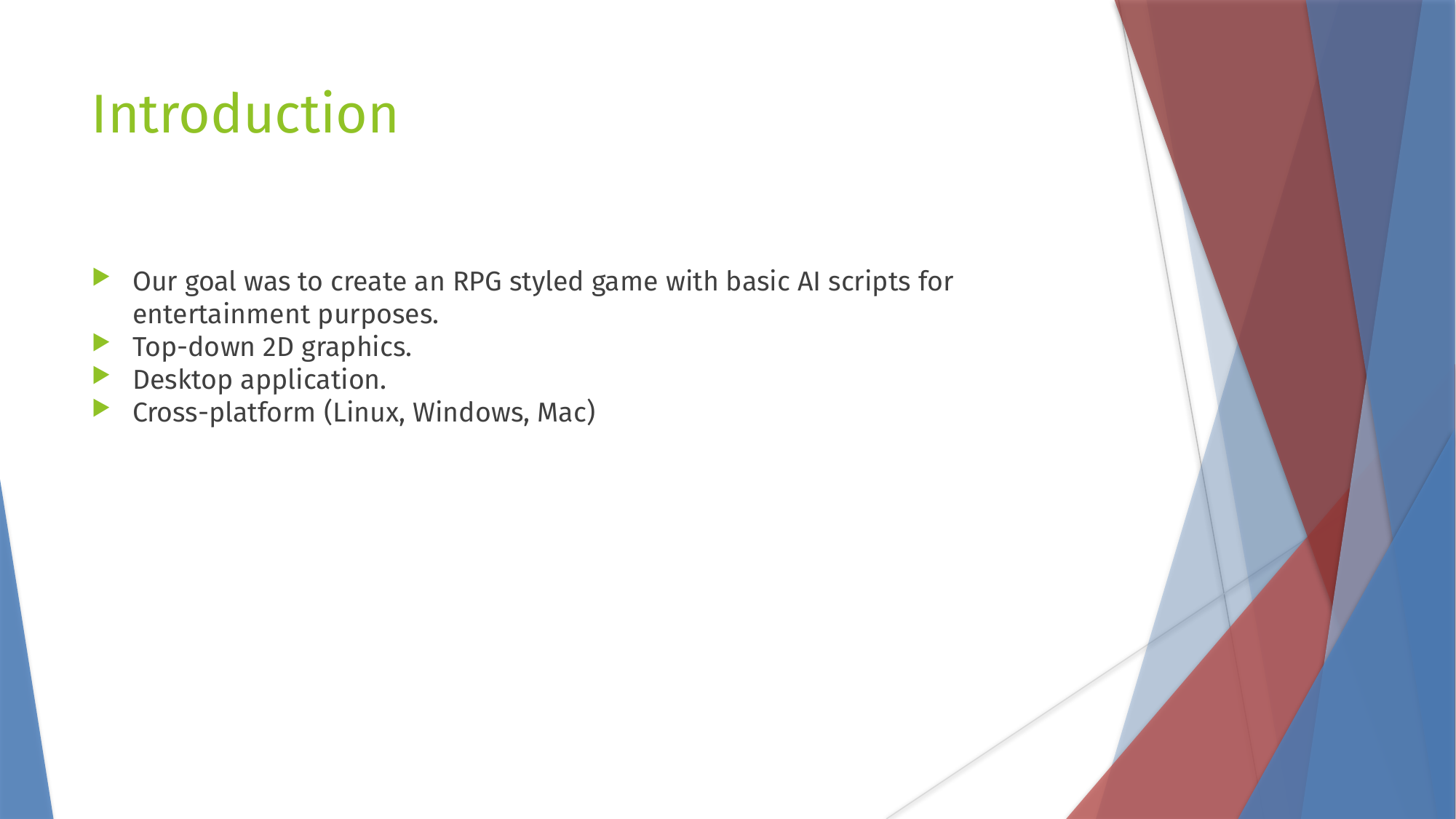

Introduction
Our goal was to create an RPG styled game with basic AI scripts for entertainment purposes.
Top-down 2D graphics.
Desktop application.
Cross-platform (Linux, Windows, Mac)